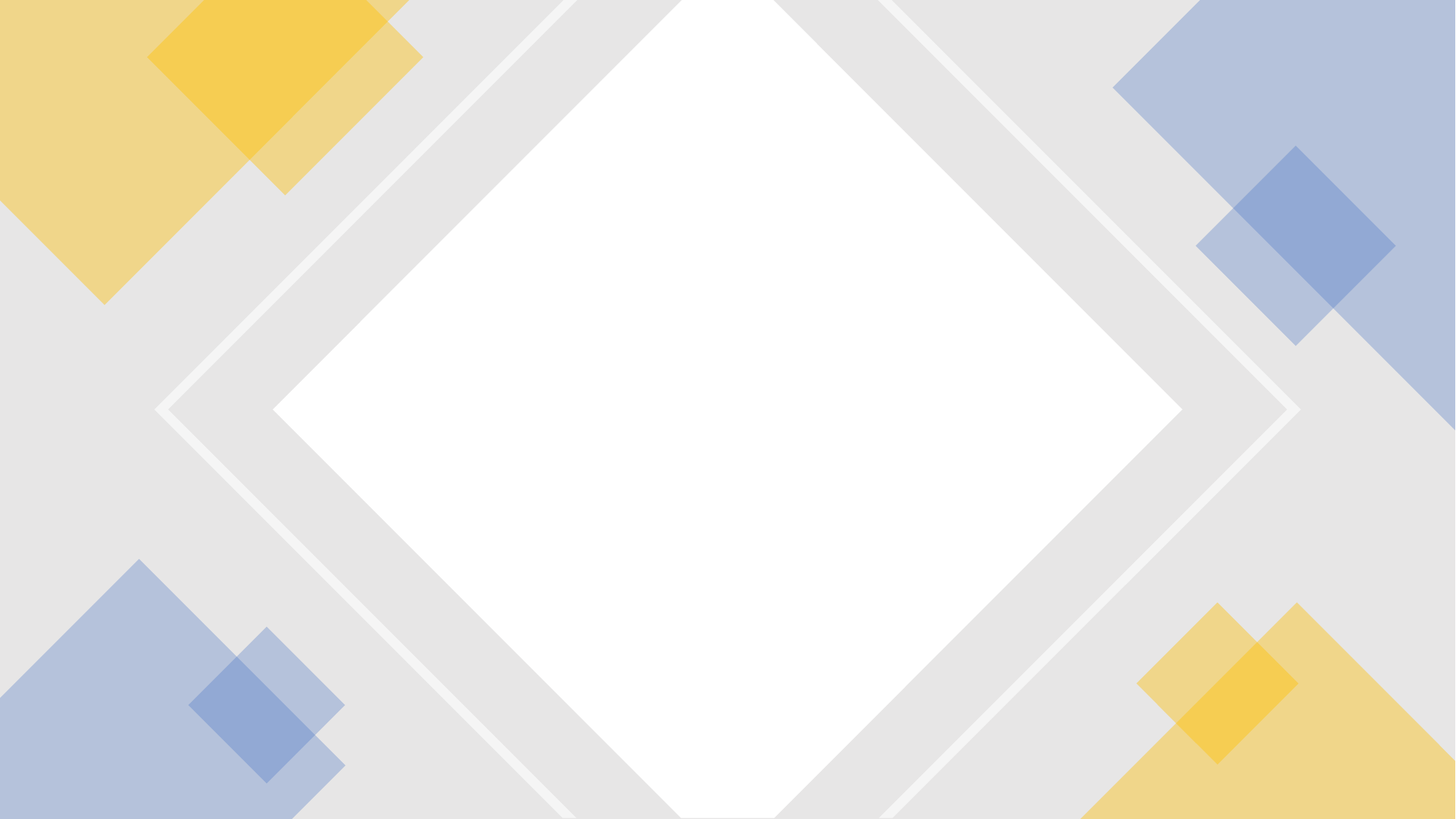

# Object Oriented Programming DITP 3113

Lecturer : PUAN MASLITA BT ABD AZIZ
Group Member:

| No. | Name | Matric No. | Section/ Group |
| --- | --- | --- | --- |
| 1. | CHAN MANG YONG | D032110073 | S1G2 |
| 2. | MUSTAFA BIN JAMIL | D032110257 | S1G1 |
| 3. | OOI KHAR NEE | D032110421 | S1G1 |
| 4. | MARIA MAGDELENA MASAN | D032110204 | S1G1 |